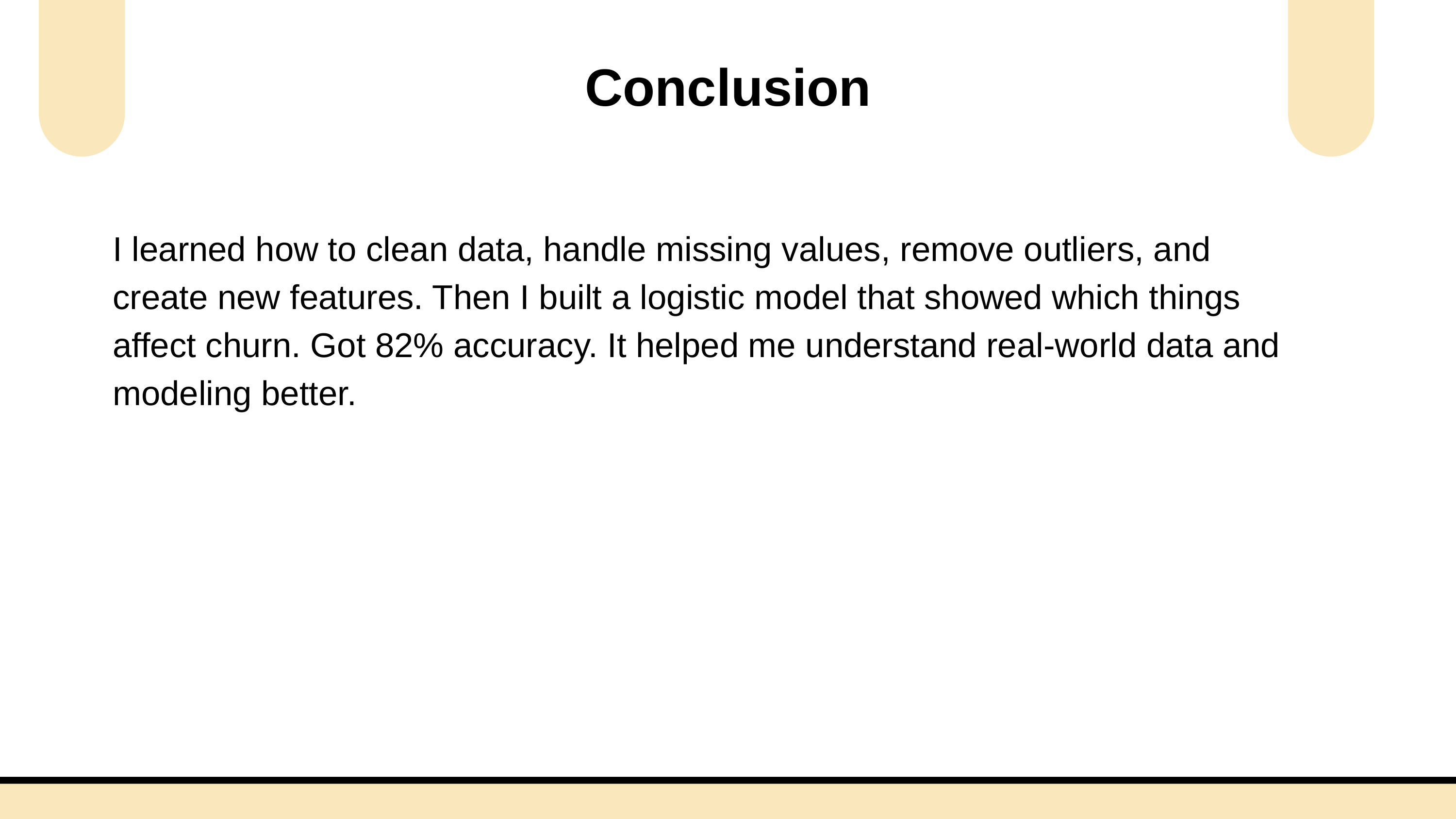

Conclusion
I learned how to clean data, handle missing values, remove outliers, and create new features. Then I built a logistic model that showed which things affect churn. Got 82% accuracy. It helped me understand real-world data and modeling better.